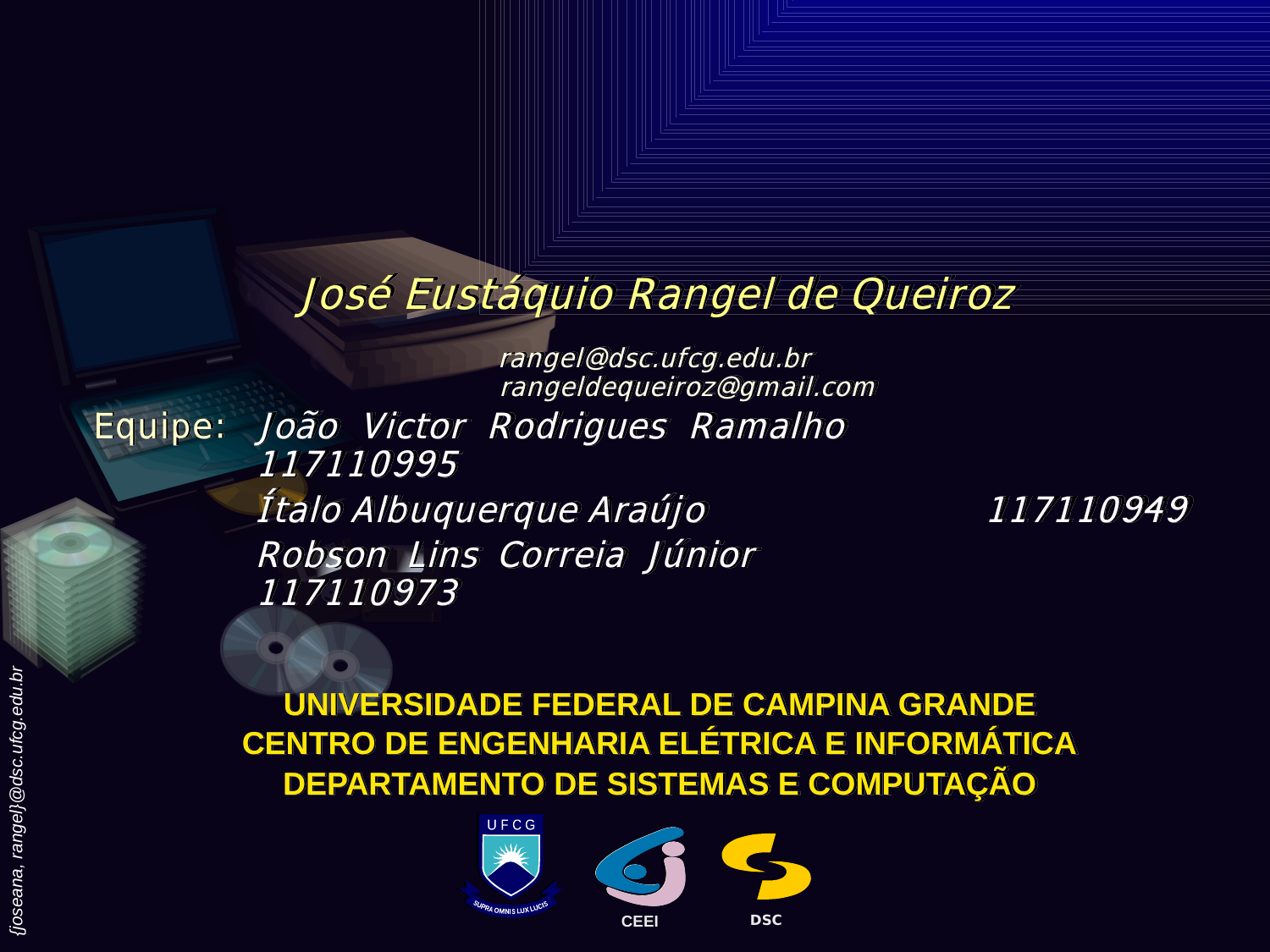

José Eustáquio Rangel de Queiroz

rangel@dsc.ufcg.edu.br
	rangeldequeiroz@gmail.com
UNIVERSIDADE FEDERAL DE CAMPINA GRANDE
CENTRO DE ENGENHARIA ELÉTRICA E INFORMÁTICA
DEPARTAMENTO DE SISTEMAS E COMPUTAÇÃO
Equipe:	João Victor Rodrigues Ramalho 	             117110995
	Ítalo Albuquerque Araújo                           117110949
	Robson Lins Correia Júnior                   	117110973